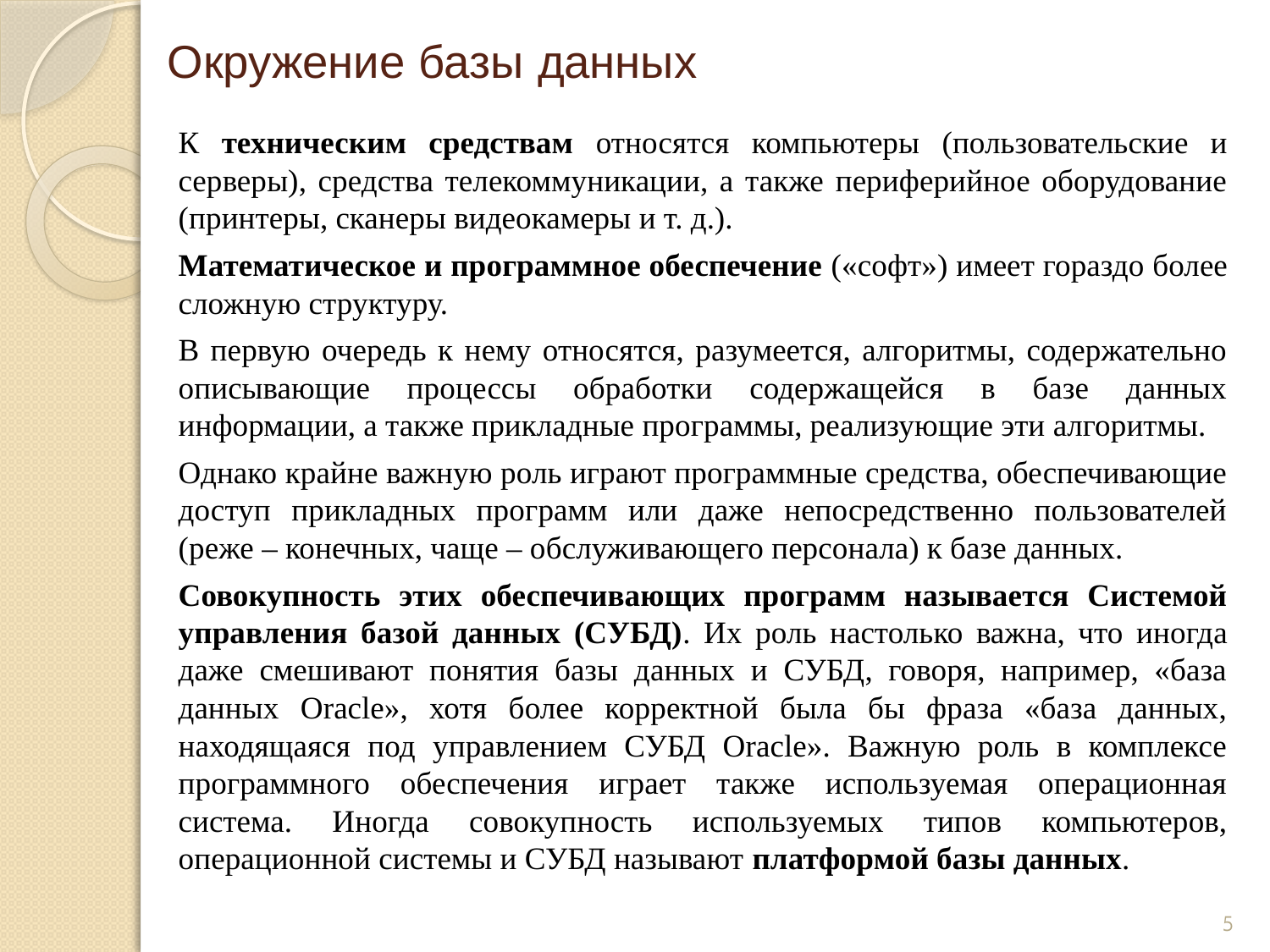

# Окружение базы данных
К техническим средствам относятся компьютеры (пользовательские и серверы), средства телекоммуникации, а также периферийное оборудование (принтеры, сканеры видеокамеры и т. д.).
Математическое и программное обеспечение («софт») имеет гораздо более сложную структуру.
В первую очередь к нему относятся, разумеется, алгоритмы, содержательно описывающие процессы обработки содержащейся в базе данных информации, а также прикладные программы, реализующие эти алгоритмы.
Однако крайне важную роль играют программные средства, обеспечивающие доступ прикладных программ или даже непосредственно пользователей (реже – конечных, чаще – обслуживающего персонала) к базе данных.
Совокупность этих обеспечивающих программ называется Системой управления базой данных (СУБД). Их роль настолько важна, что иногда даже смешивают понятия базы данных и СУБД, говоря, например, «база данных Oracle», хотя более корректной была бы фраза «база данных, находящаяся под управлением СУБД Oracle». Важную роль в комплексе программного обеспечения играет также используемая операционная система. Иногда совокупность используемых типов компьютеров, операционной системы и СУБД называют платформой базы данных.

5